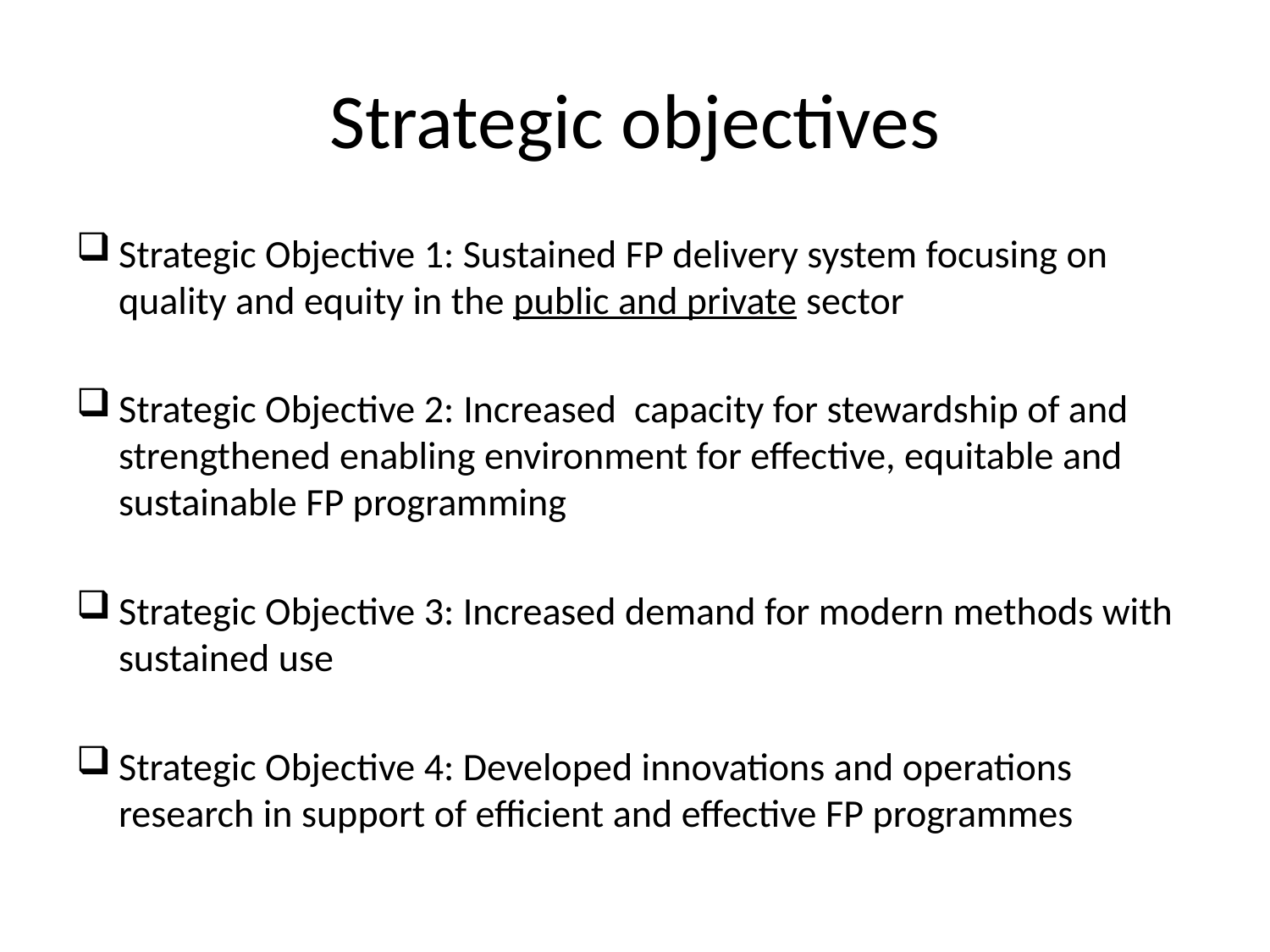

# Strategic objectives
Strategic Objective 1: Sustained FP delivery system focusing on quality and equity in the public and private sector

Strategic Objective 2: Increased  capacity for stewardship of and strengthened enabling environment for effective, equitable and sustainable FP programming

Strategic Objective 3: Increased demand for modern methods with sustained use

Strategic Objective 4: Developed innovations and operations research in support of efficient and effective FP programmes